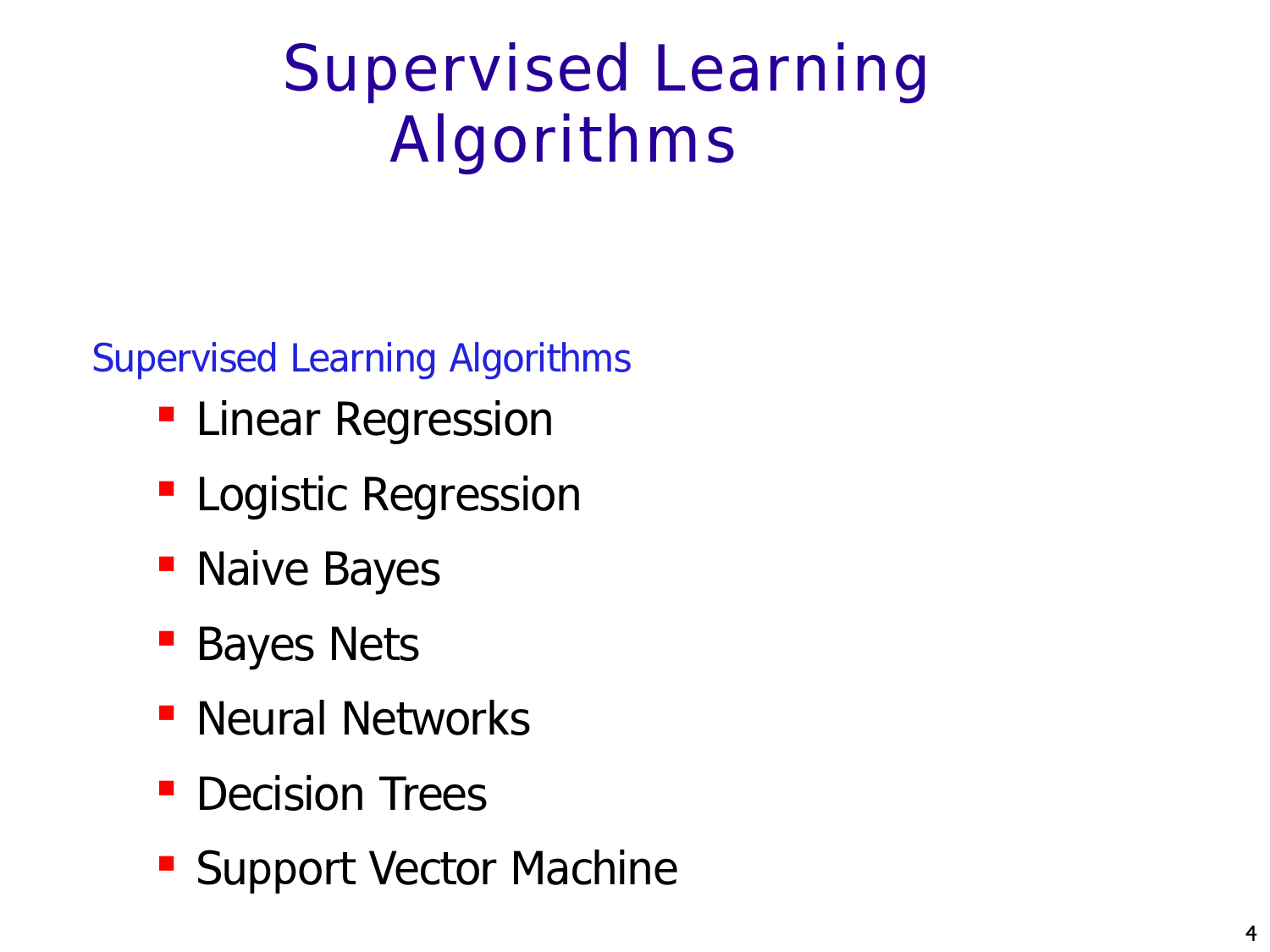

# Supervised Learning Algorithms

Supervised Learning Algorithms
Linear Regression
Logistic Regression
Naive Bayes
Bayes Nets
Neural Networks
Decision Trees
Support Vector Machine

4